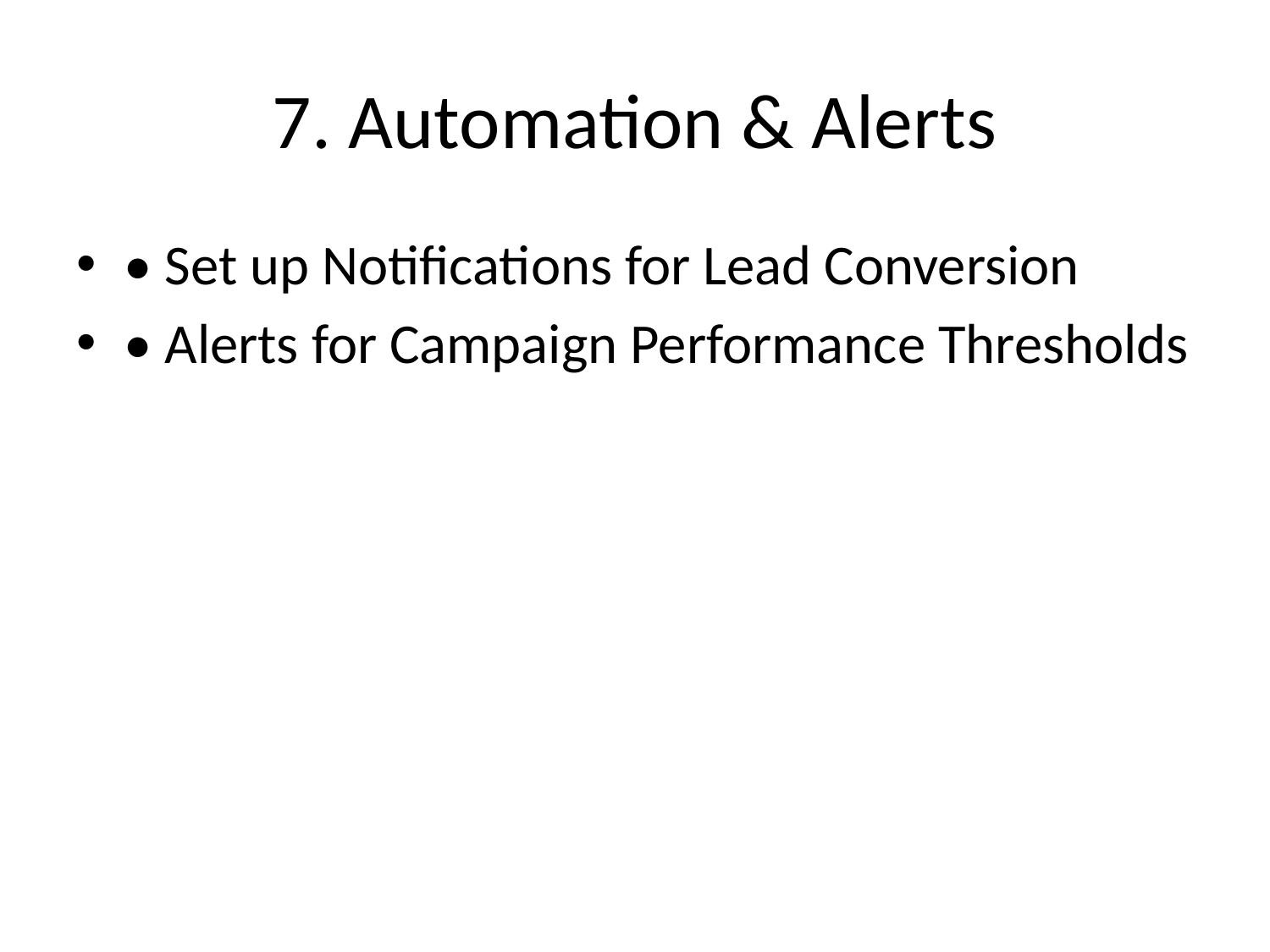

# 7. Automation & Alerts
• Set up Notifications for Lead Conversion
• Alerts for Campaign Performance Thresholds